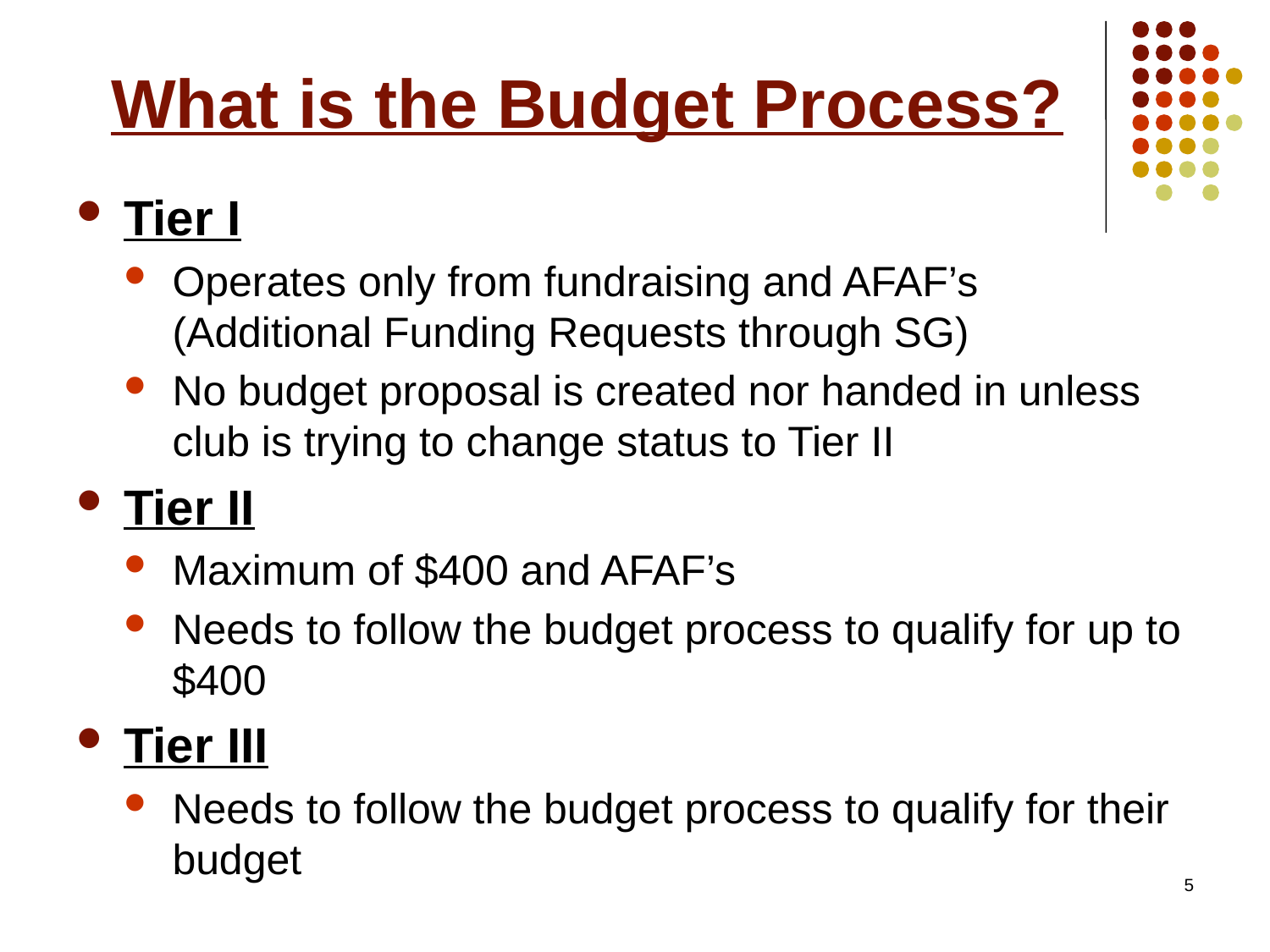

# What is the Budget Process?
Tier I
Operates only from fundraising and AFAF’s     (Additional Funding Requests through SG)
No budget proposal is created nor handed in unless club is trying to change status to Tier II
Tier II
Maximum of $400 and AFAF’s
Needs to follow the budget process to qualify for up to $400
Tier III
Needs to follow the budget process to qualify for their budget

5